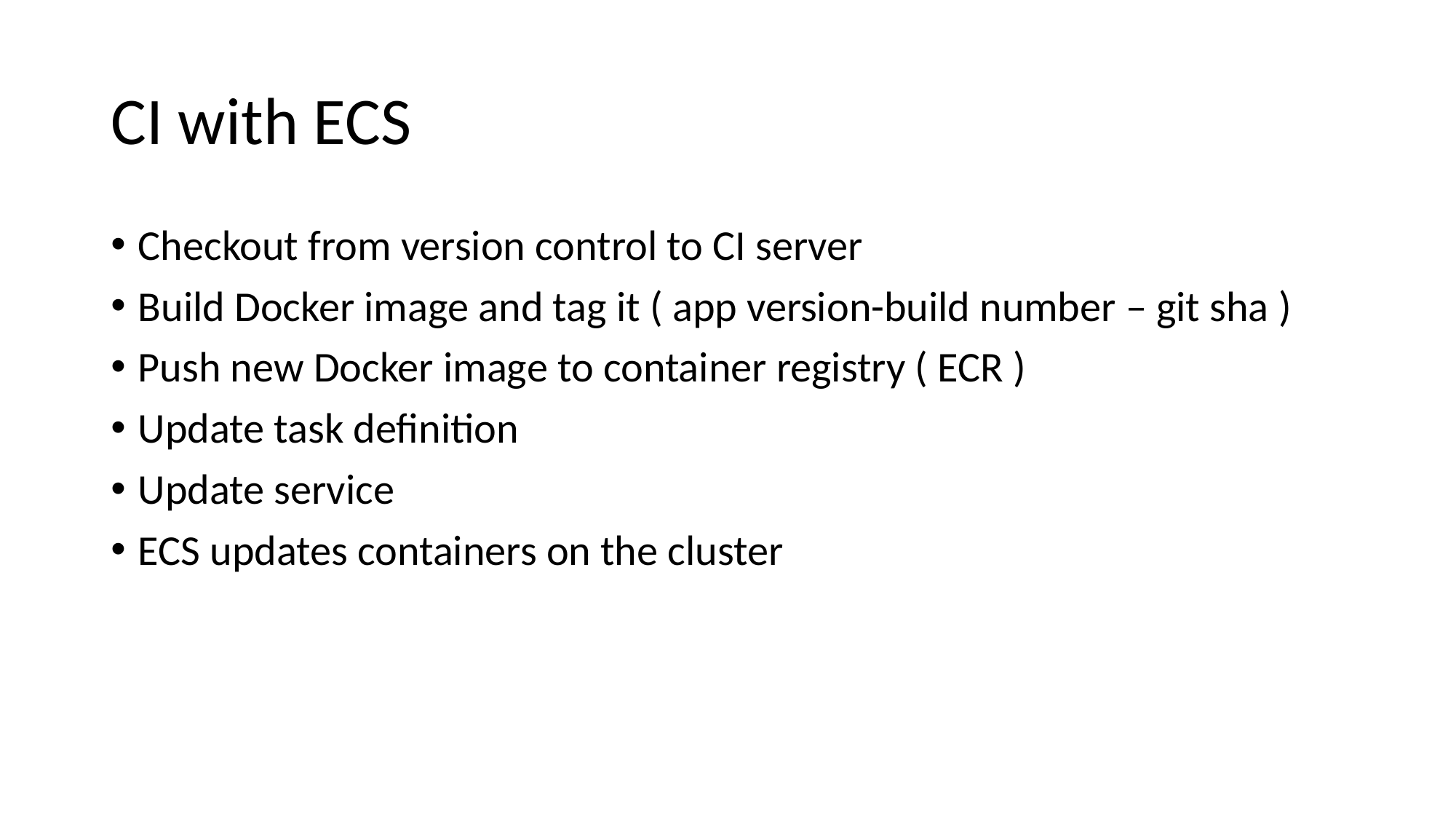

# CI with ECS
Checkout from version control to CI server
Build Docker image and tag it ( app version-build number – git sha )
Push new Docker image to container registry ( ECR )
Update task definition
Update service
ECS updates containers on the cluster